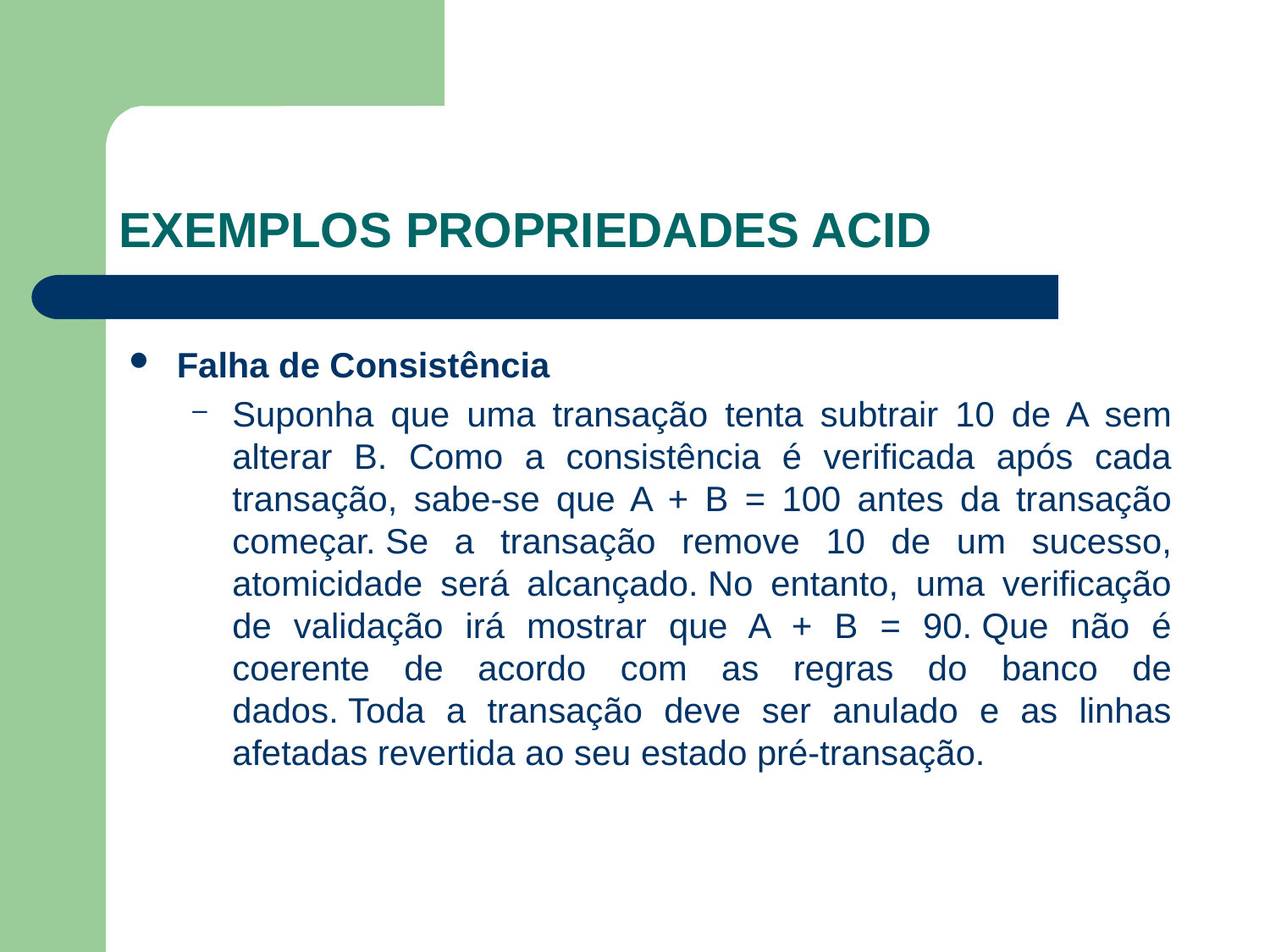

# EXEMPLOS PROPRIEDADES ACID
Falha de Consistência
Suponha que uma transação tenta subtrair 10 de A sem alterar B. Como a consistência é verificada após cada transação, sabe-se que A + B = 100 antes da transação começar. Se a transação remove 10 de um sucesso, atomicidade será alcançado. No entanto, uma verificação de validação irá mostrar que A + B = 90. Que não é coerente de acordo com as regras do banco de dados. Toda a transação deve ser anulado e as linhas afetadas revertida ao seu estado pré-transação.